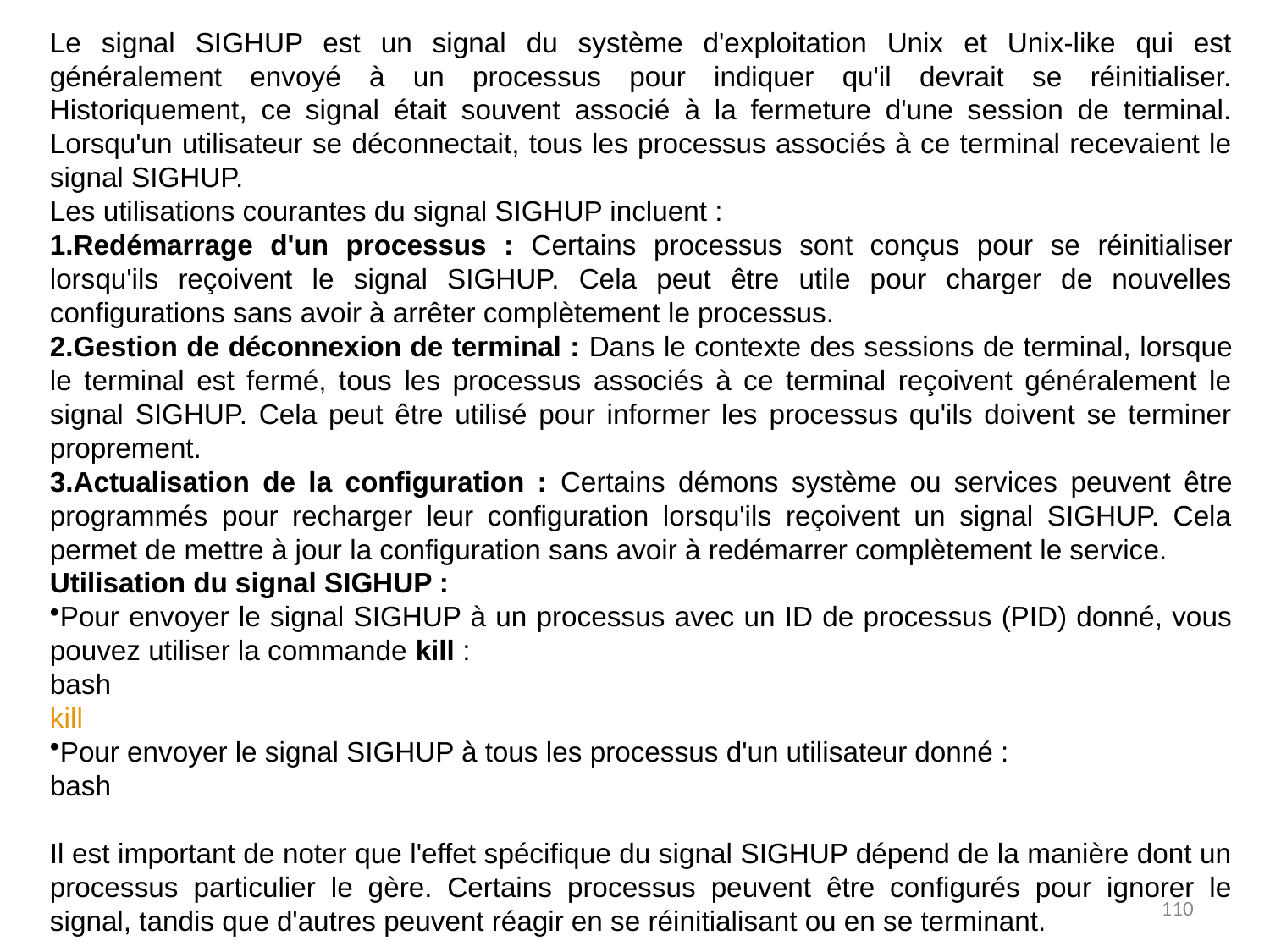

Le signal SIGHUP est un signal du système d'exploitation Unix et Unix-like qui est généralement envoyé à un processus pour indiquer qu'il devrait se réinitialiser. Historiquement, ce signal était souvent associé à la fermeture d'une session de terminal. Lorsqu'un utilisateur se déconnectait, tous les processus associés à ce terminal recevaient le signal SIGHUP.
Les utilisations courantes du signal SIGHUP incluent :
Redémarrage d'un processus : Certains processus sont conçus pour se réinitialiser lorsqu'ils reçoivent le signal SIGHUP. Cela peut être utile pour charger de nouvelles configurations sans avoir à arrêter complètement le processus.
Gestion de déconnexion de terminal : Dans le contexte des sessions de terminal, lorsque le terminal est fermé, tous les processus associés à ce terminal reçoivent généralement le signal SIGHUP. Cela peut être utilisé pour informer les processus qu'ils doivent se terminer proprement.
Actualisation de la configuration : Certains démons système ou services peuvent être programmés pour recharger leur configuration lorsqu'ils reçoivent un signal SIGHUP. Cela permet de mettre à jour la configuration sans avoir à redémarrer complètement le service.
Utilisation du signal SIGHUP :
Pour envoyer le signal SIGHUP à un processus avec un ID de processus (PID) donné, vous pouvez utiliser la commande kill :
bash
kill -SIGHUP PID
Pour envoyer le signal SIGHUP à tous les processus d'un utilisateur donné :
bash
pkill -u username -SIGHUP
Il est important de noter que l'effet spécifique du signal SIGHUP dépend de la manière dont un processus particulier le gère. Certains processus peuvent être configurés pour ignorer le signal, tandis que d'autres peuvent réagir en se réinitialisant ou en se terminant.
110